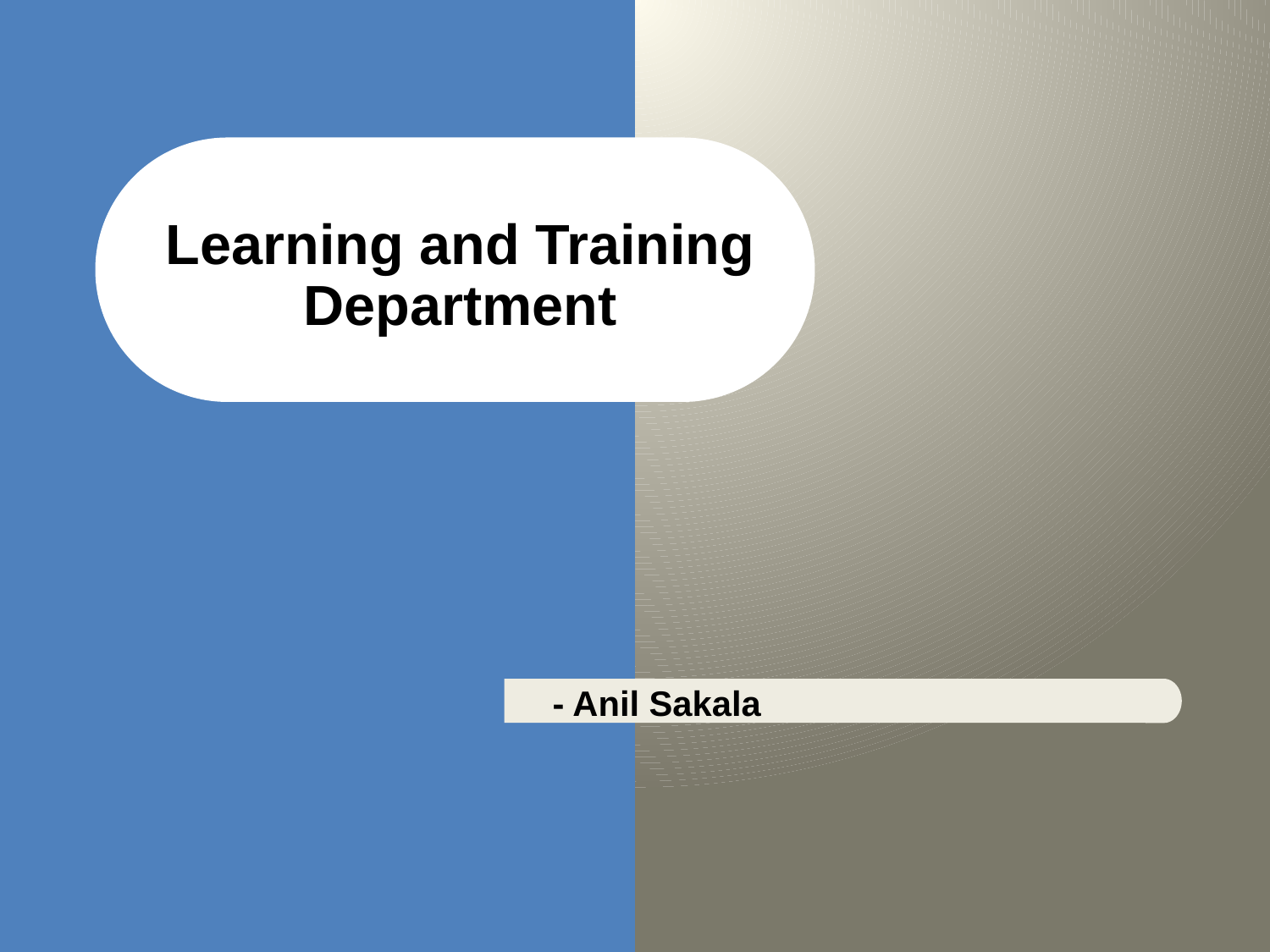

# Learning and Training Department
- Anil Sakala